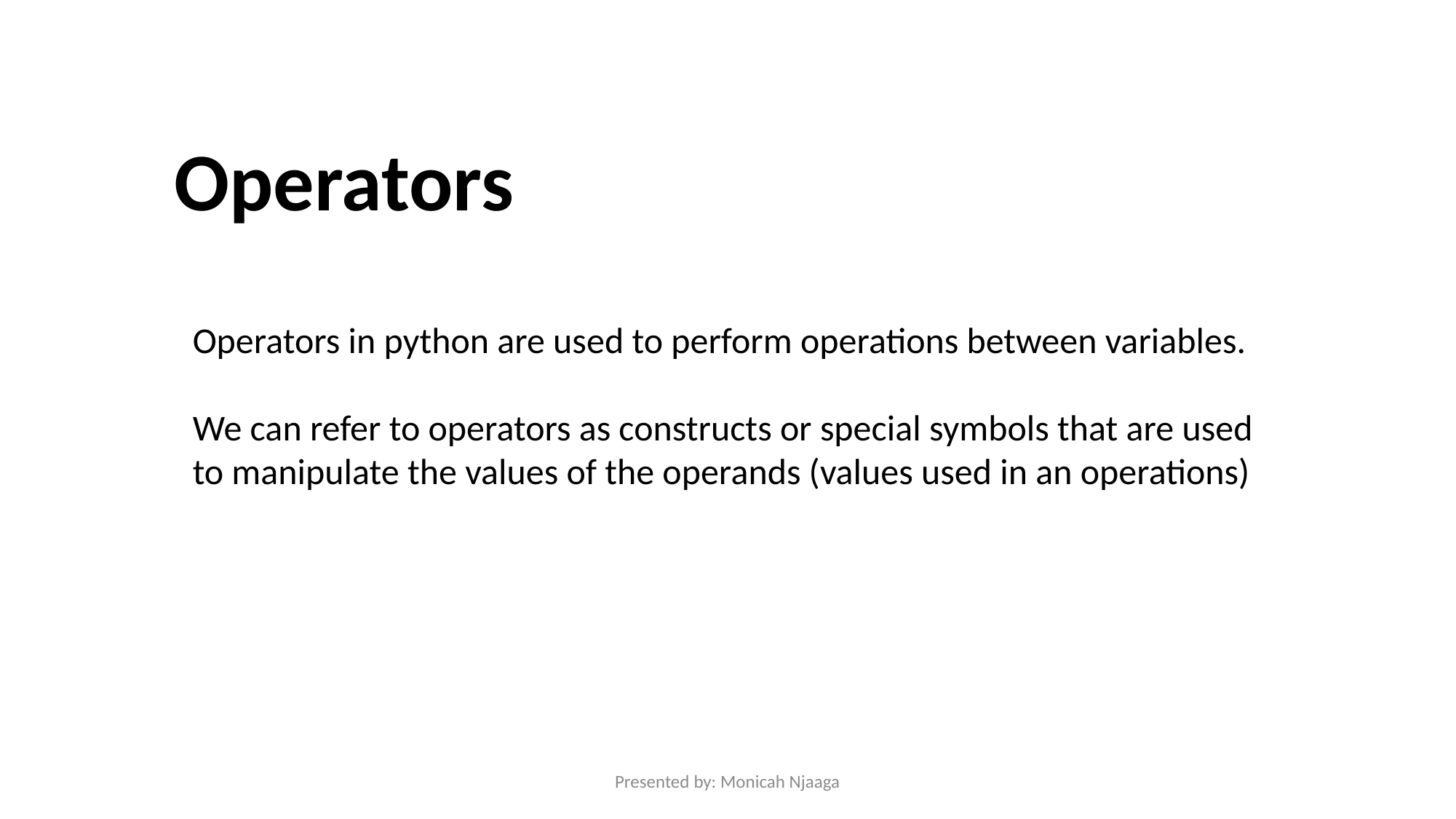

Operators
Operators in python are used to perform operations between variables.

We can refer to operators as constructs or special symbols that are used to manipulate the values of the operands (values used in an operations)

Presented by: Monicah Njaaga